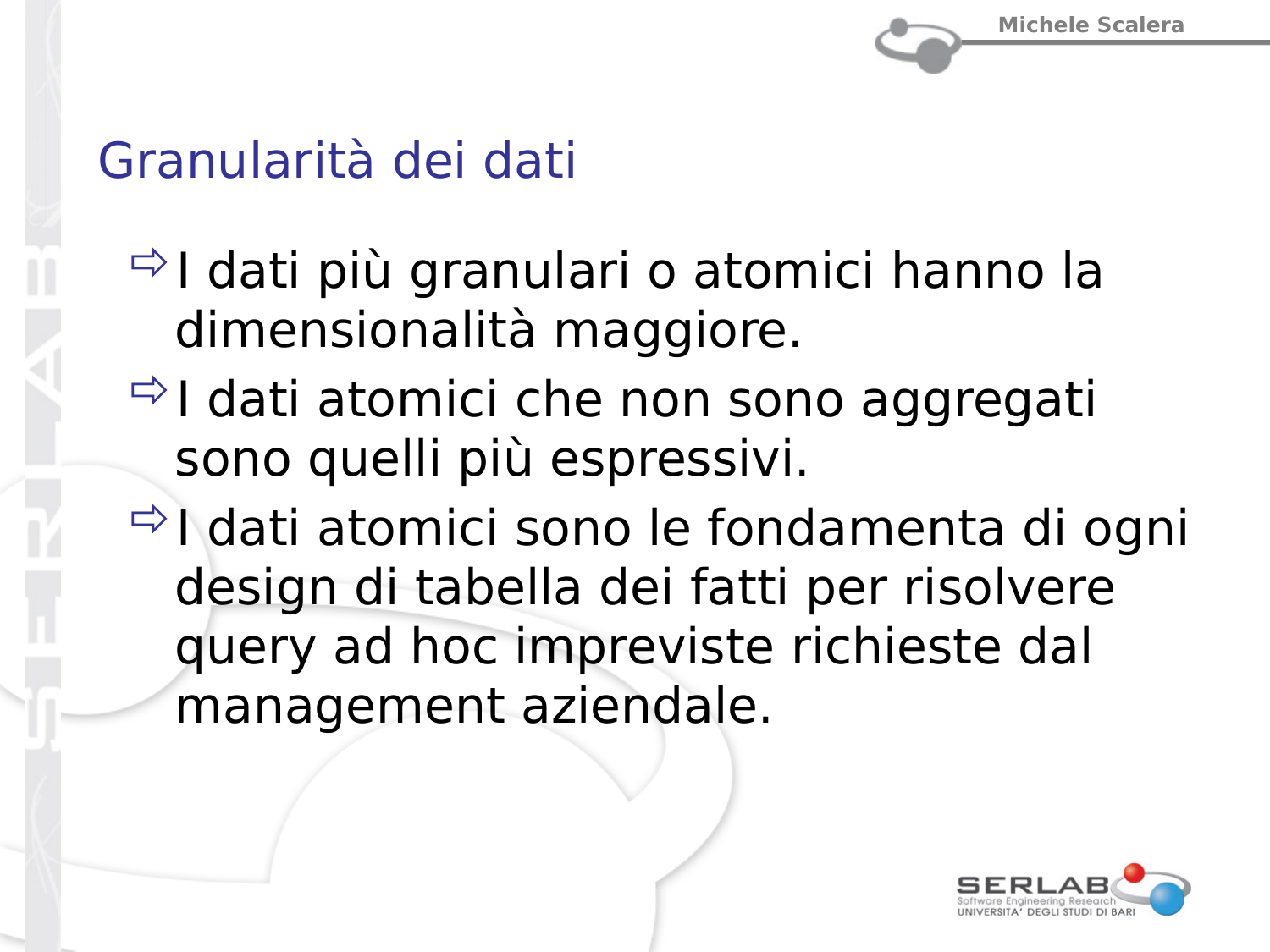

# Granularità dei dati
I dati più granulari o atomici hanno la dimensionalità maggiore.
I dati atomici che non sono aggregati sono quelli più espressivi.
I dati atomici sono le fondamenta di ogni design di tabella dei fatti per risolvere query ad hoc impreviste richieste dal management aziendale.